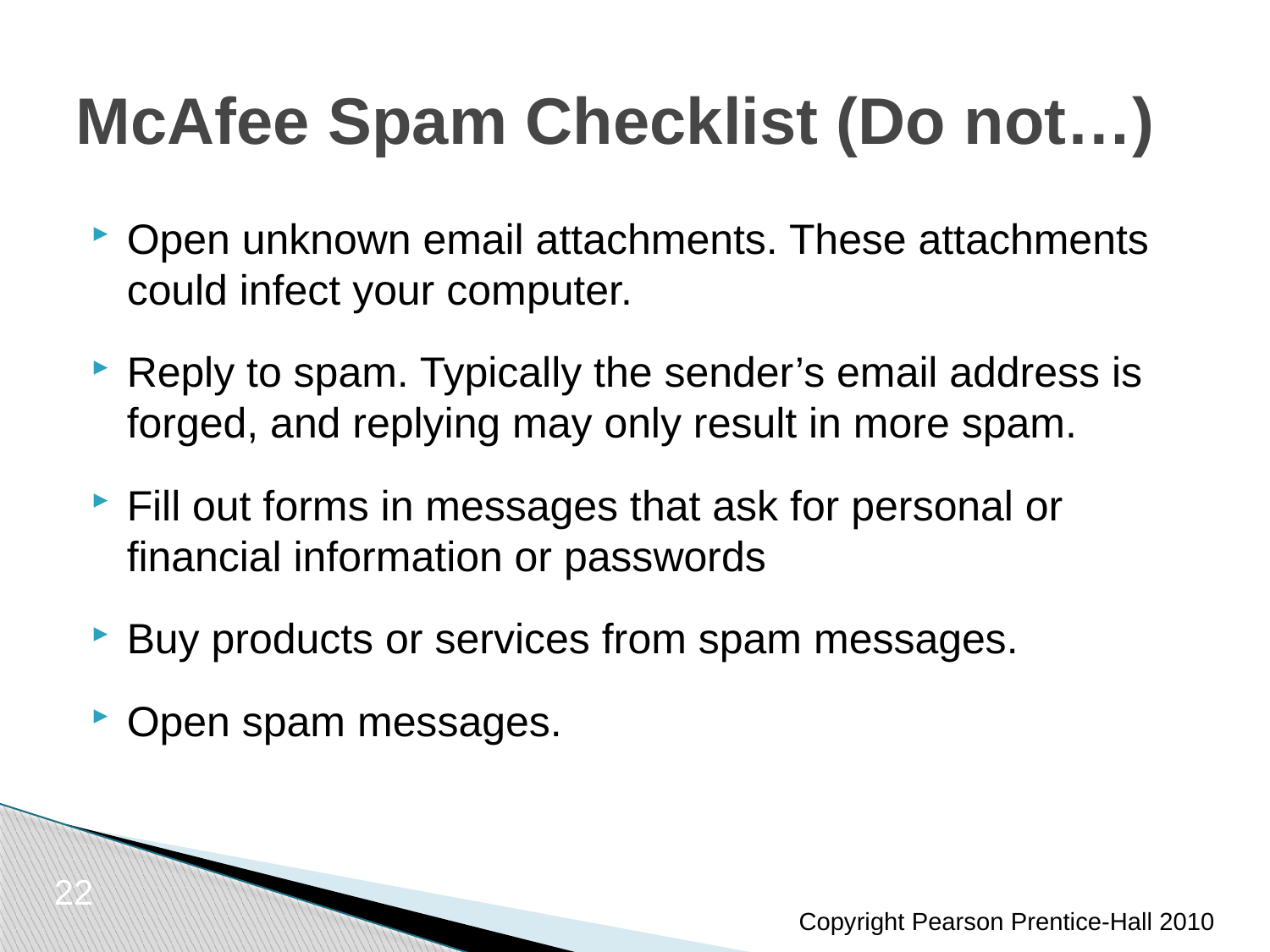

# McAfee Spam Checklist (Do not…)
Open unknown email attachments. These attachments could infect your computer.
Reply to spam. Typically the sender’s email address is forged, and replying may only result in more spam.
Fill out forms in messages that ask for personal or financial information or passwords
Buy products or services from spam messages.
Open spam messages.

22
Copyright Pearson Prentice-Hall 2010